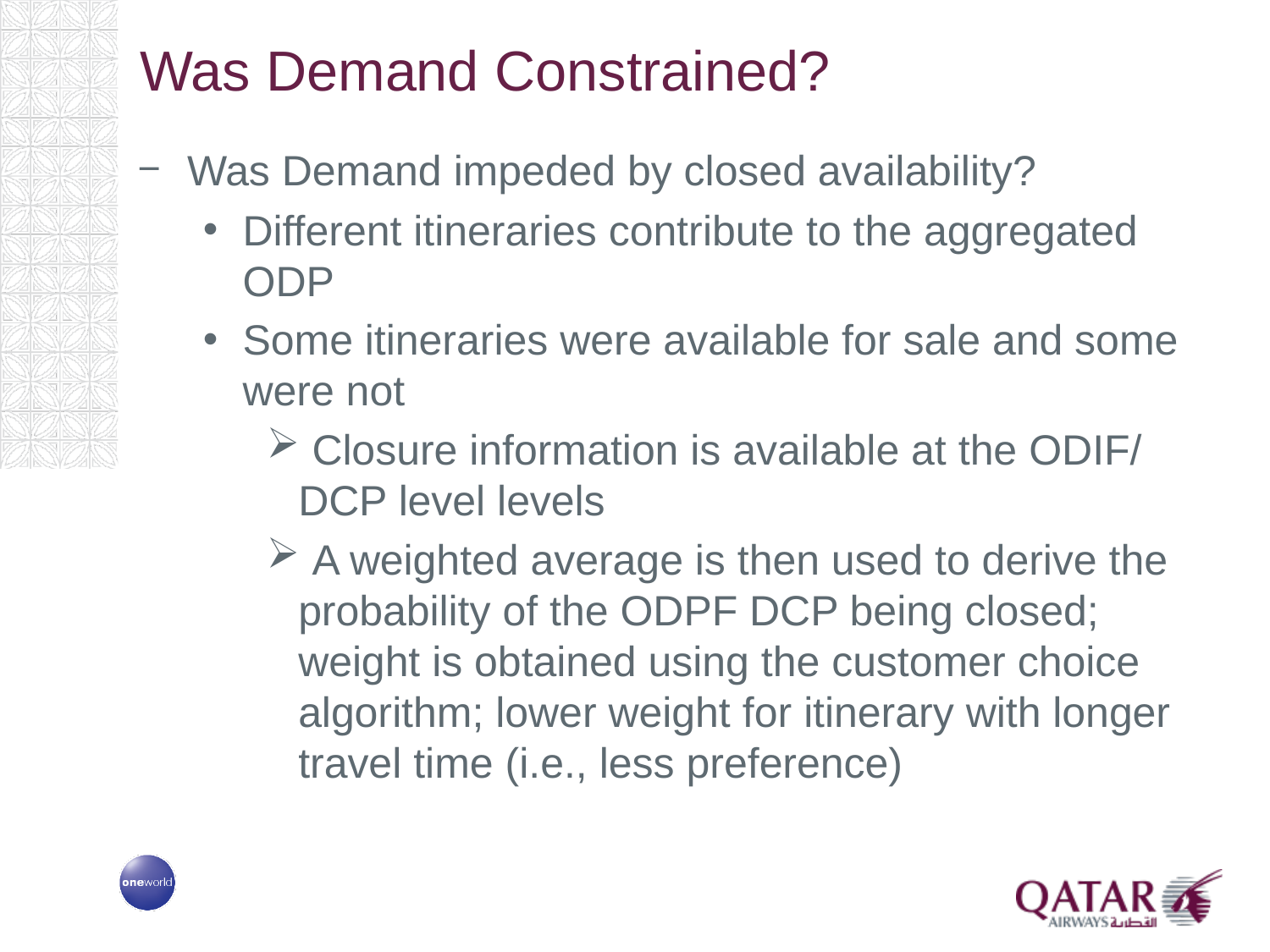

# Was Demand Constrained?
Was Demand impeded by closed availability?
Different itineraries contribute to the aggregated ODP
Some itineraries were available for sale and some were not
 Closure information is available at the ODIF/ DCP level levels
 A weighted average is then used to derive the probability of the ODPF DCP being closed; weight is obtained using the customer choice algorithm; lower weight for itinerary with longer travel time (i.e., less preference)